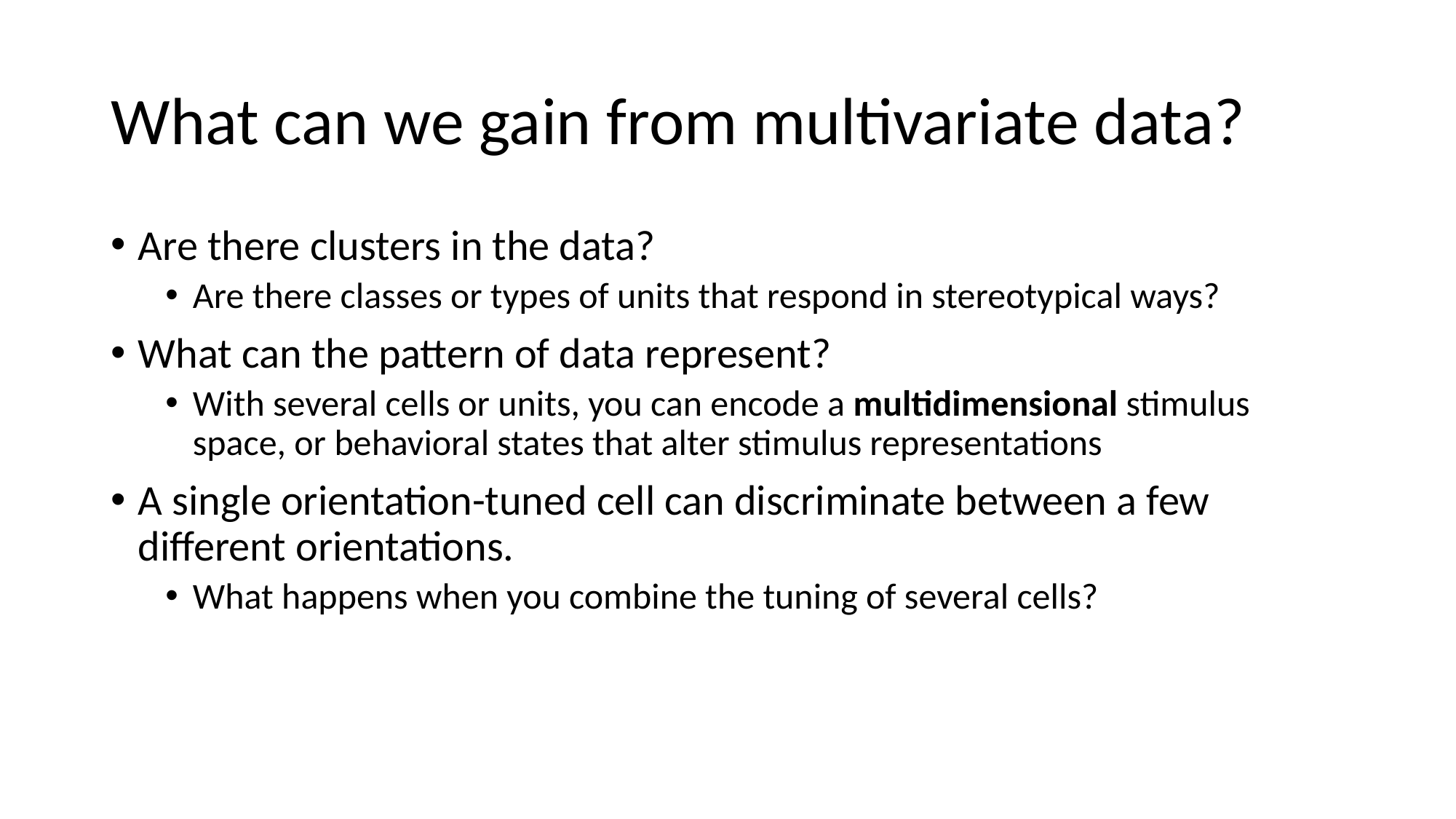

# What can we gain from multivariate data?
Are there clusters in the data?
Are there classes or types of units that respond in stereotypical ways?
What can the pattern of data represent?
With several cells or units, you can encode a multidimensional stimulus space, or behavioral states that alter stimulus representations
A single orientation-tuned cell can discriminate between a few different orientations.
What happens when you combine the tuning of several cells?